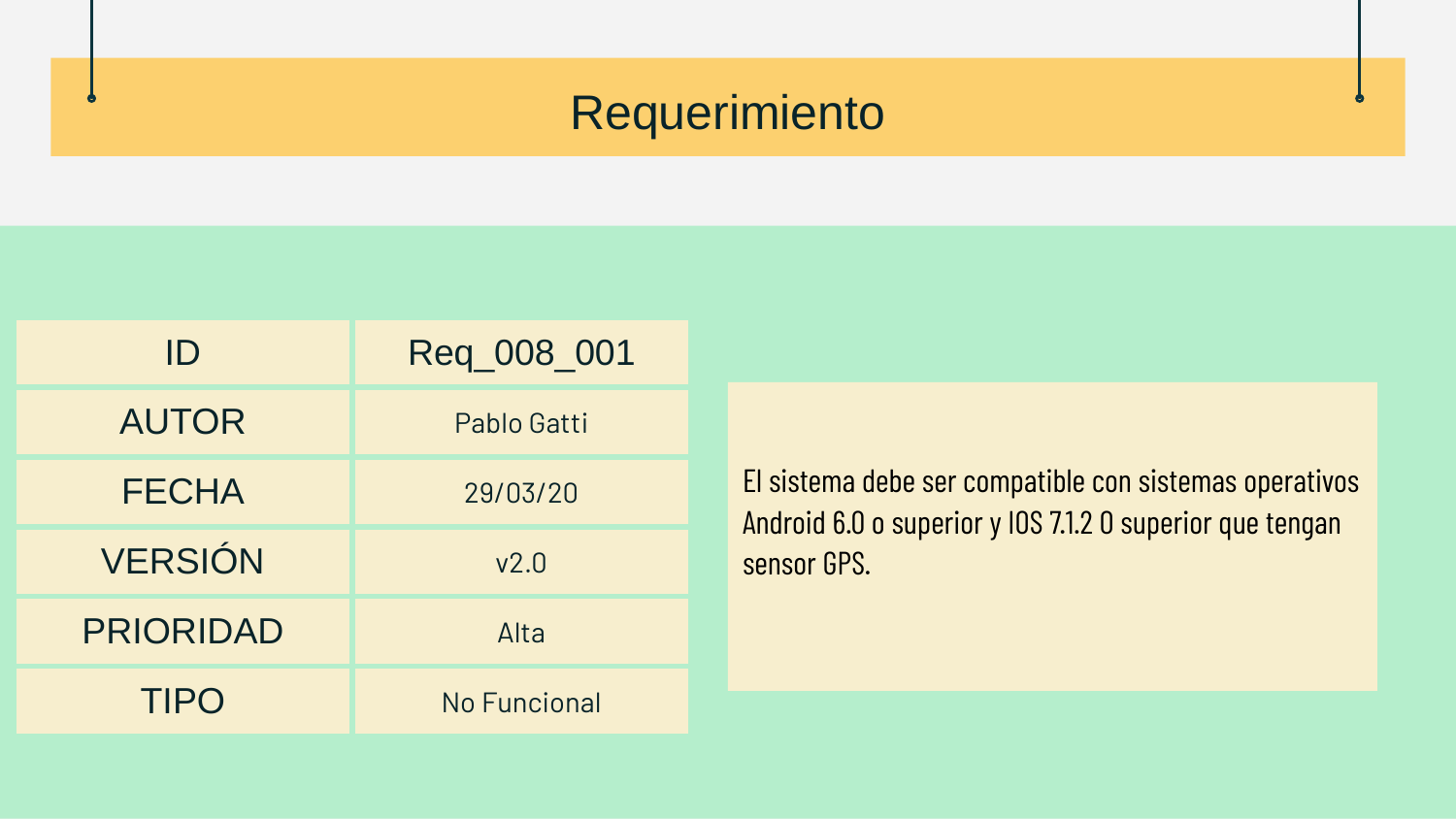

# Requerimiento
| ID | Req\_008\_001 |
| --- | --- |
| AUTOR | Pablo Gatti |
| FECHA | 29/03/20 |
| VERSIÓN | v2.0 |
| PRIORIDAD | Alta |
| TIPO | No Funcional |
El sistema debe ser compatible con sistemas operativos Android 6.0 o superior y IOS 7.1.2 O superior que tengan sensor GPS.